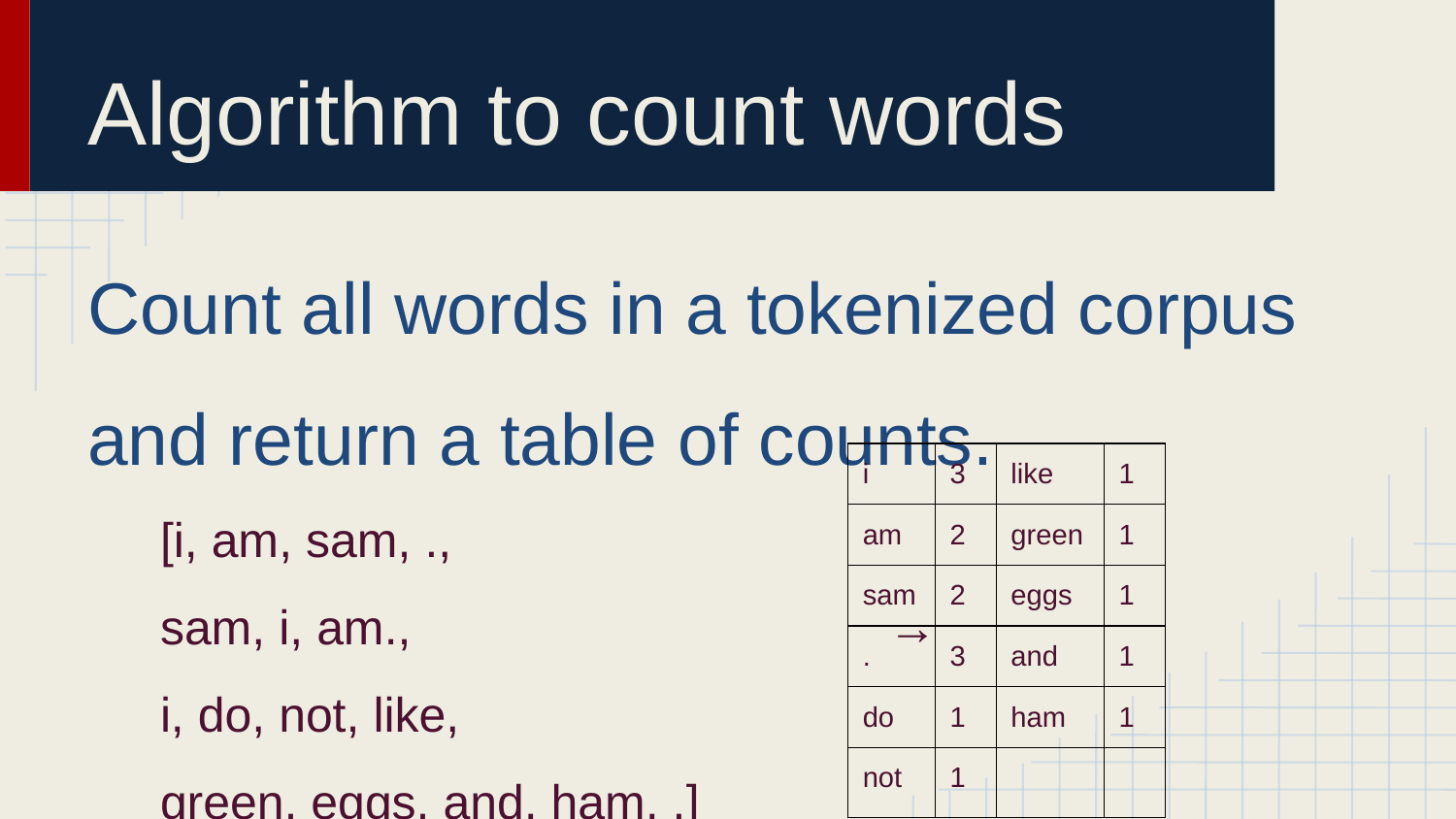

# Algorithm to count words
Count all words in a tokenized corpus and return a table of counts.
[i, am, sam, .,
sam, i, am.,				→
i, do, not, like,
green, eggs, and, ham, .]
| i | 3 | like | 1 |
| --- | --- | --- | --- |
| am | 2 | green | 1 |
| sam | 2 | eggs | 1 |
| . | 3 | and | 1 |
| do | 1 | ham | 1 |
| not | 1 |  |  |